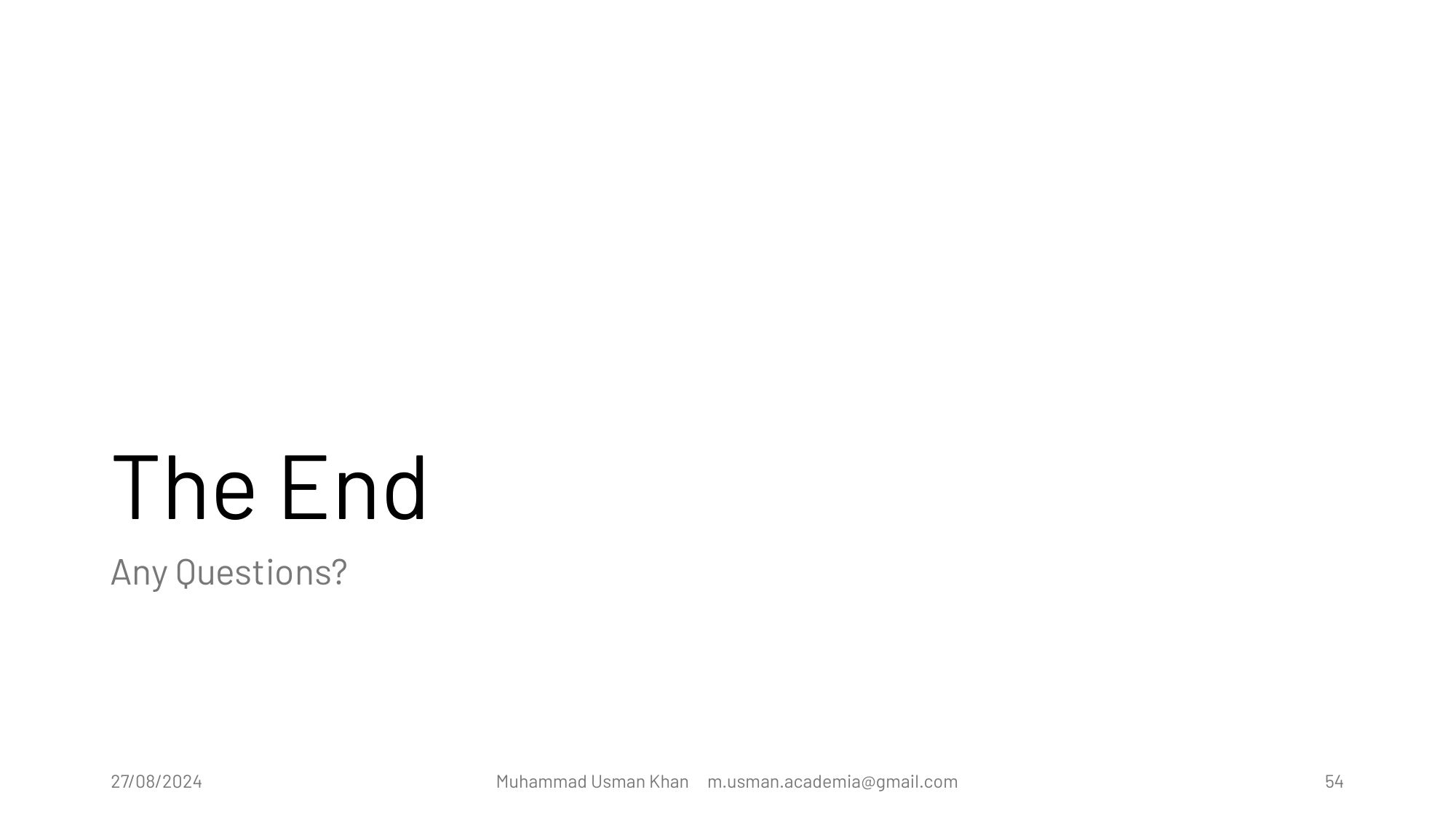

# The End
Any Questions?
27/08/2024
Muhammad Usman Khan     m.usman.academia@gmail.com
54